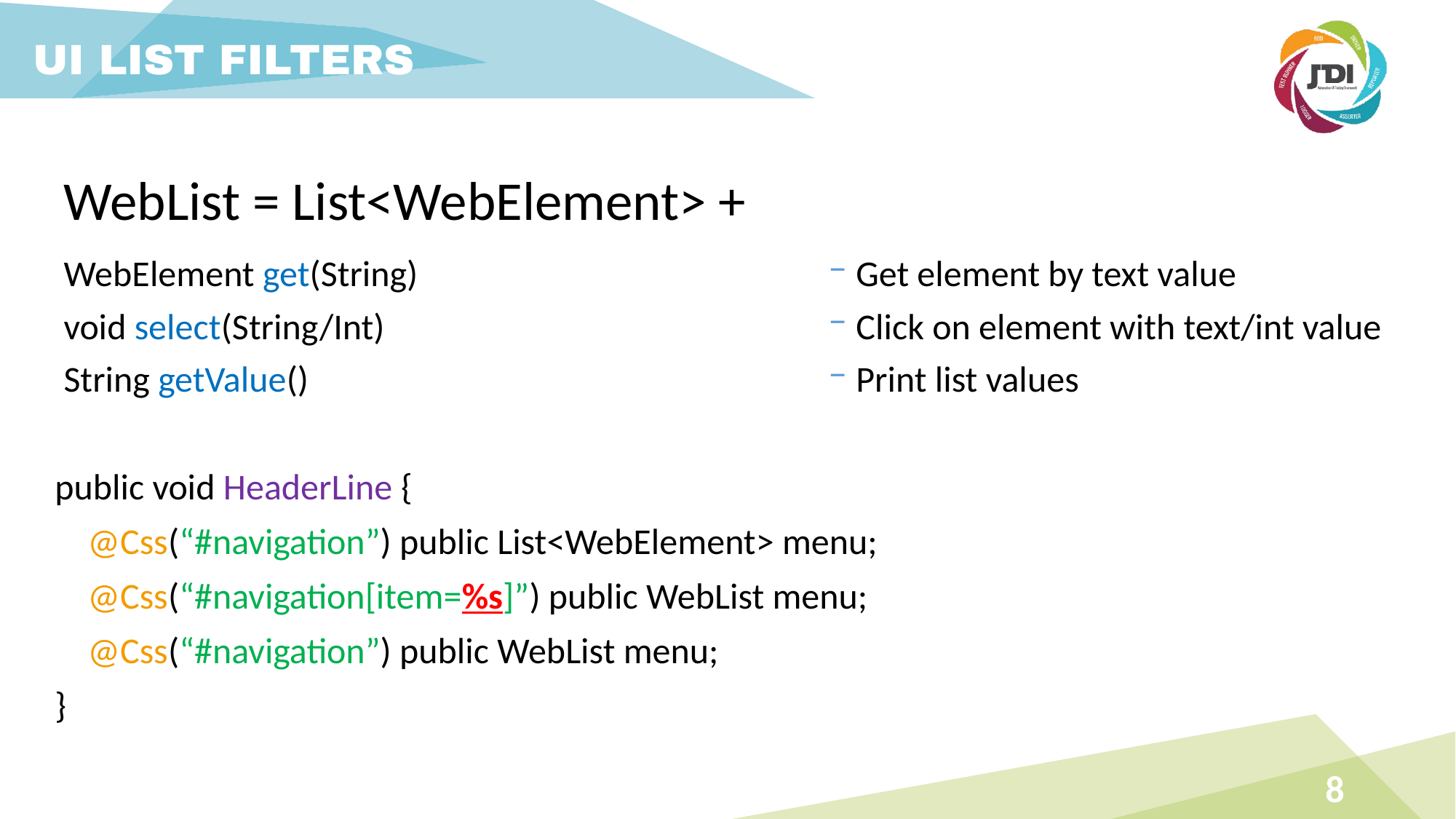

UI LIST FILTERS
WebList = List<WebElement> +
WebElement get(String)
void select(String/Int)
String getValue()
Get element by text value
Click on element with text/int value
Print list values
public void HeaderLine {
    @Css(“#navigation”) public List<WebElement> menu;
    @Css(“#navigation[item=%s]”) public WebList menu;
    @Css(“#navigation”) public WebList menu;
}
8